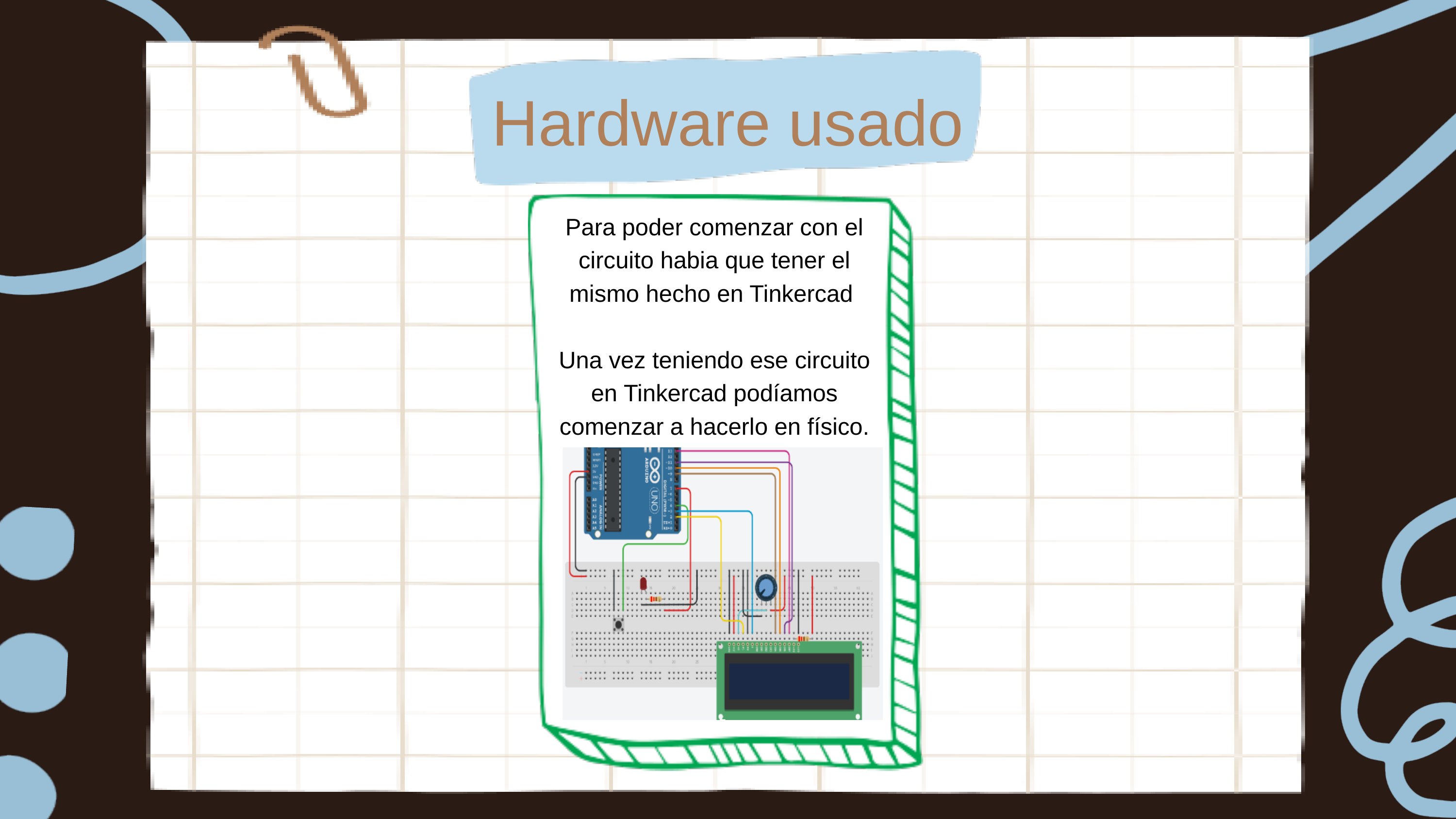

Hardware usado

Para poder comenzar con el
circuito habia que tener el mismo hecho en Tinkercad

Una vez teniendo ese circuito en Tinkercad podíamos comenzar a hacerlo en físico.